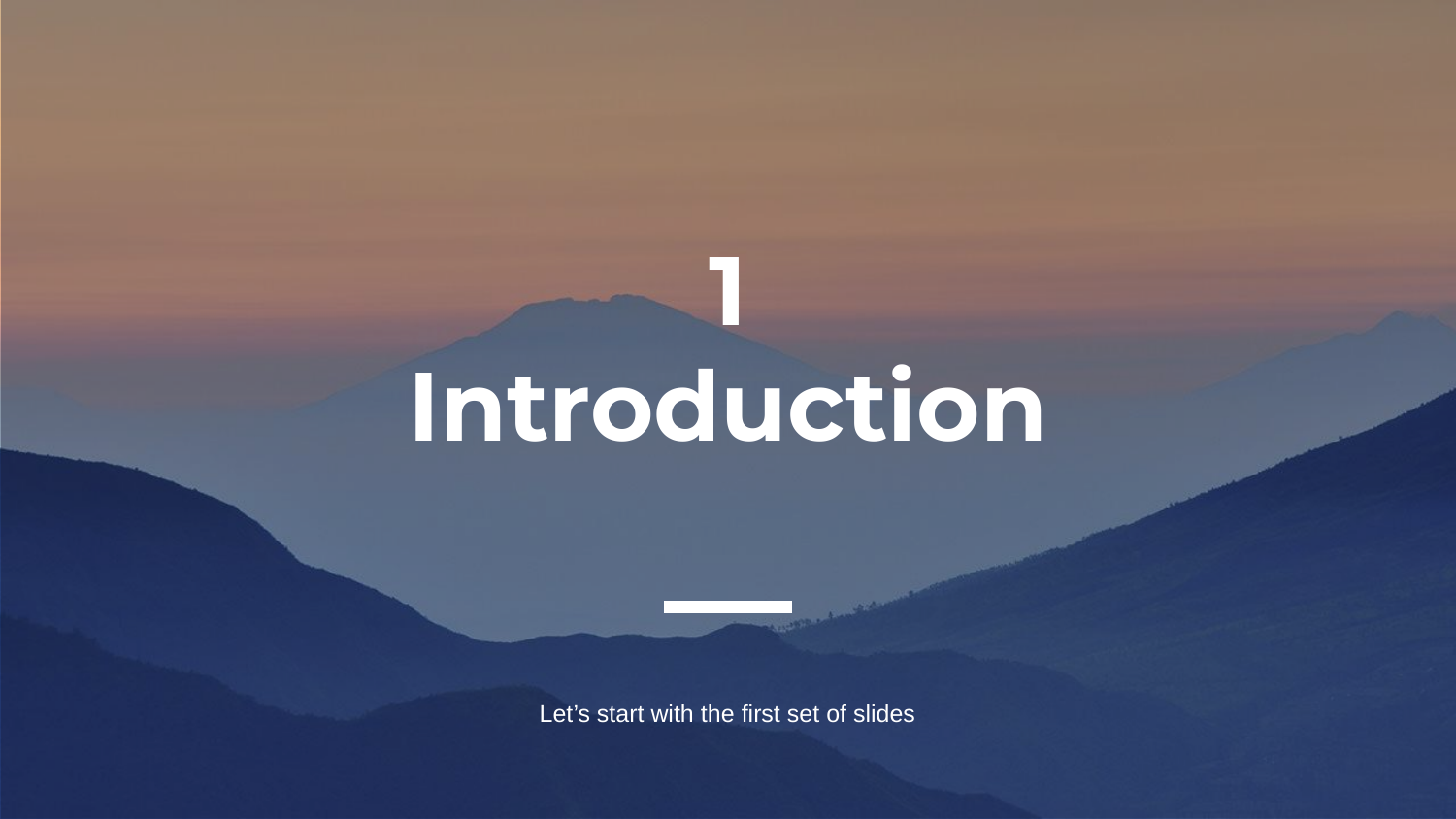

# 1
Introduction
Let’s start with the first set of slides